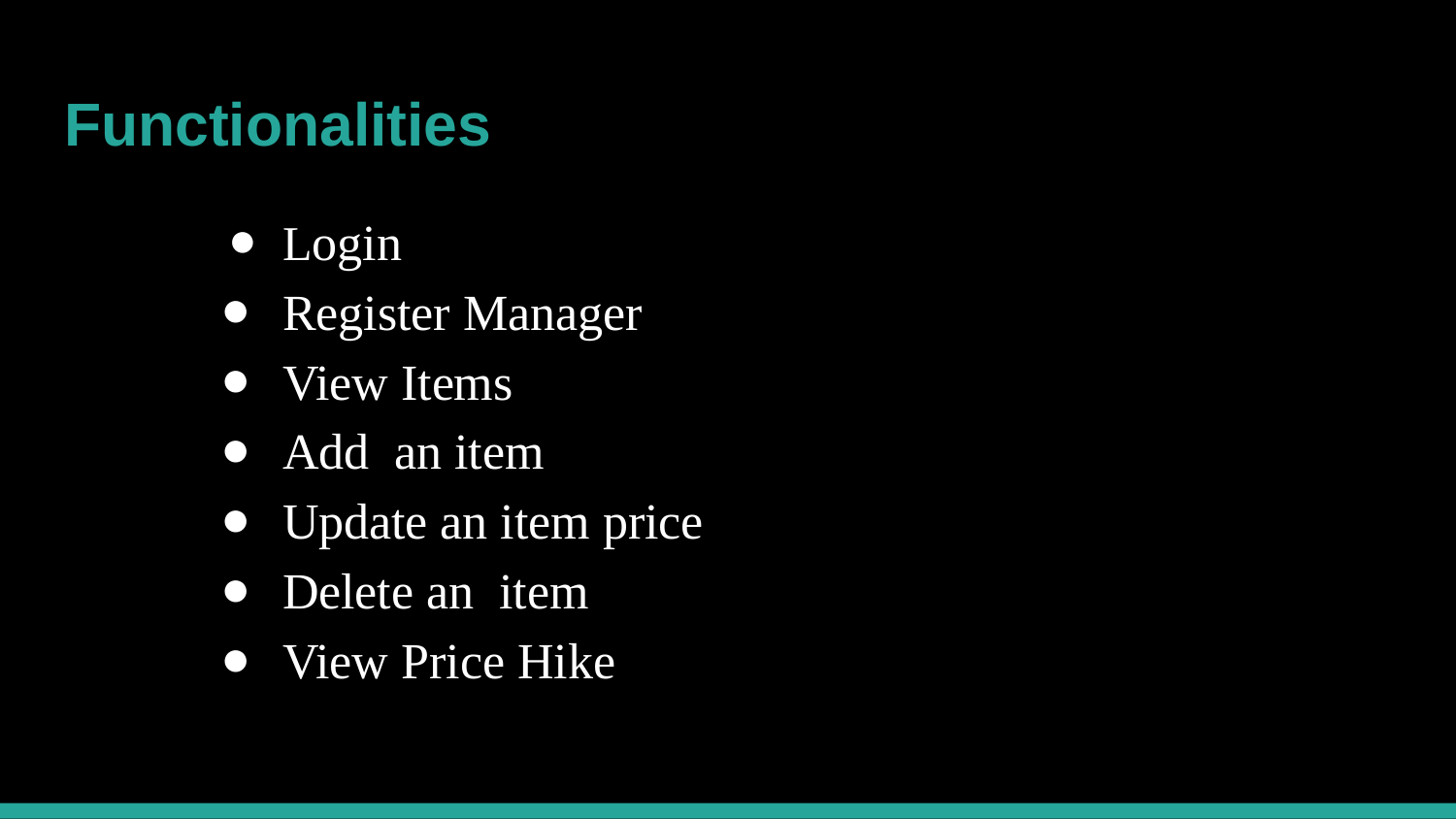

# Functionalities
Login
Register Manager
View Items
Add  an item
Update an item price
Delete an  item
View Price Hike